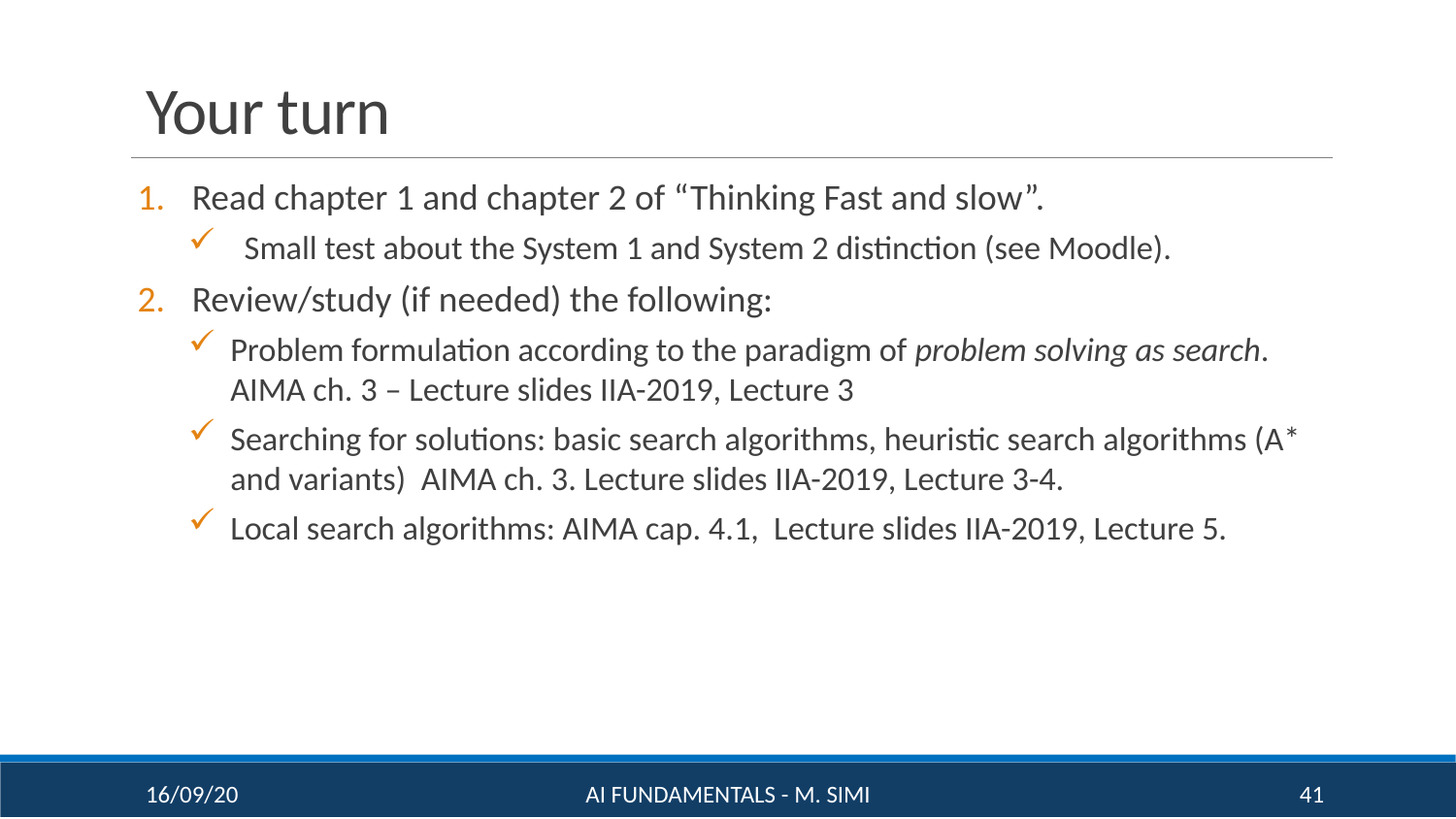

# Your turn
Read chapter 1 and chapter 2 of “Thinking Fast and slow”.
Small test about the System 1 and System 2 distinction (see Moodle).
Review/study (if needed) the following:
Problem formulation according to the paradigm of problem solving as search. AIMA ch. 3 – Lecture slides IIA-2019, Lecture 3
Searching for solutions: basic search algorithms, heuristic search algorithms (A* and variants)  AIMA ch. 3. Lecture slides IIA-2019, Lecture 3-4.
Local search algorithms: AIMA cap. 4.1,  Lecture slides IIA-2019, Lecture 5.

16/09/20
AI Fundamentals - M. Simi
41